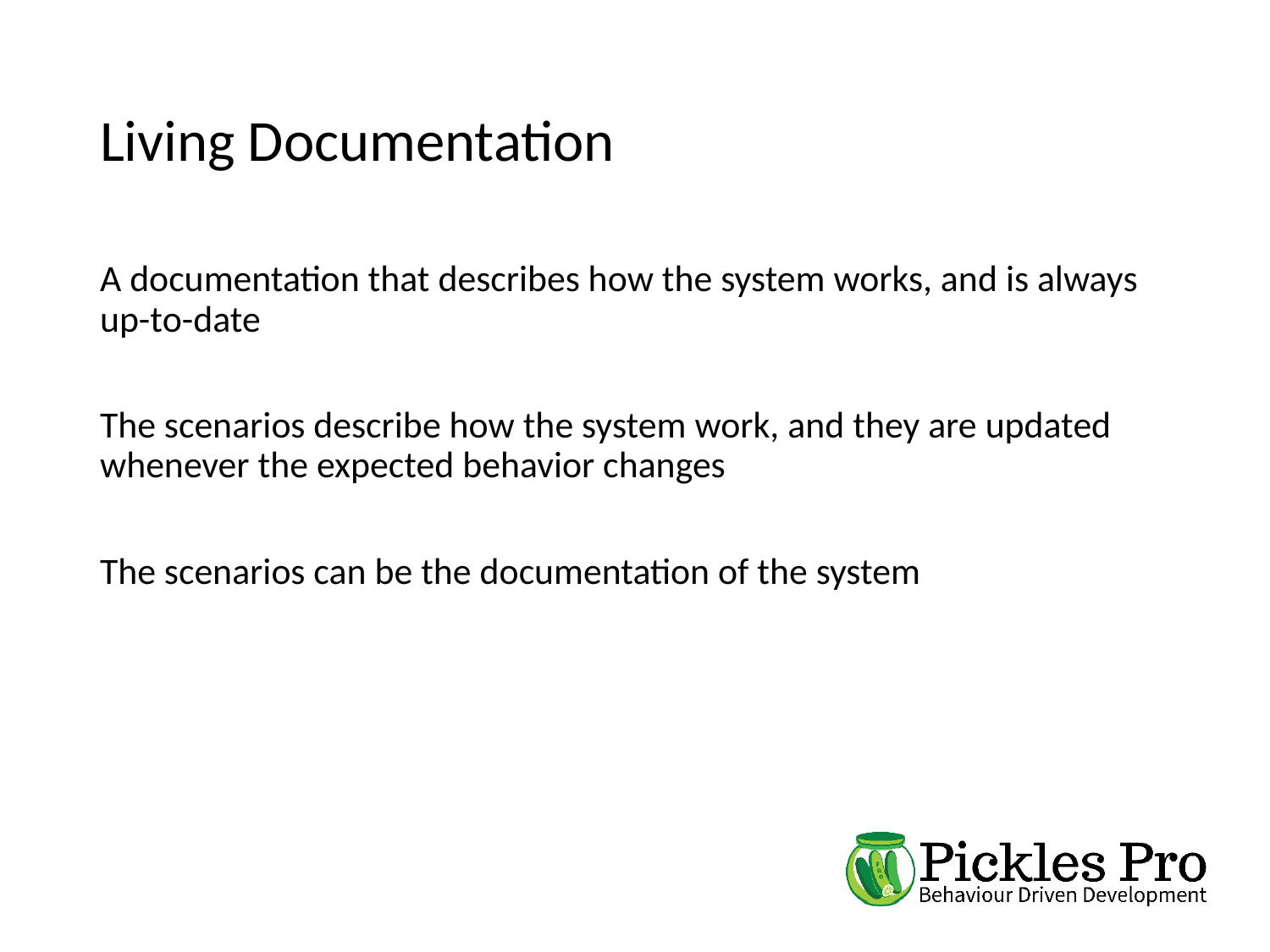

# Living Documentation
A documentation that describes how the system works, and is always up-to-date

The scenarios describe how the system work, and they are updated whenever the expected behavior changes

The scenarios can be the documentation of the system